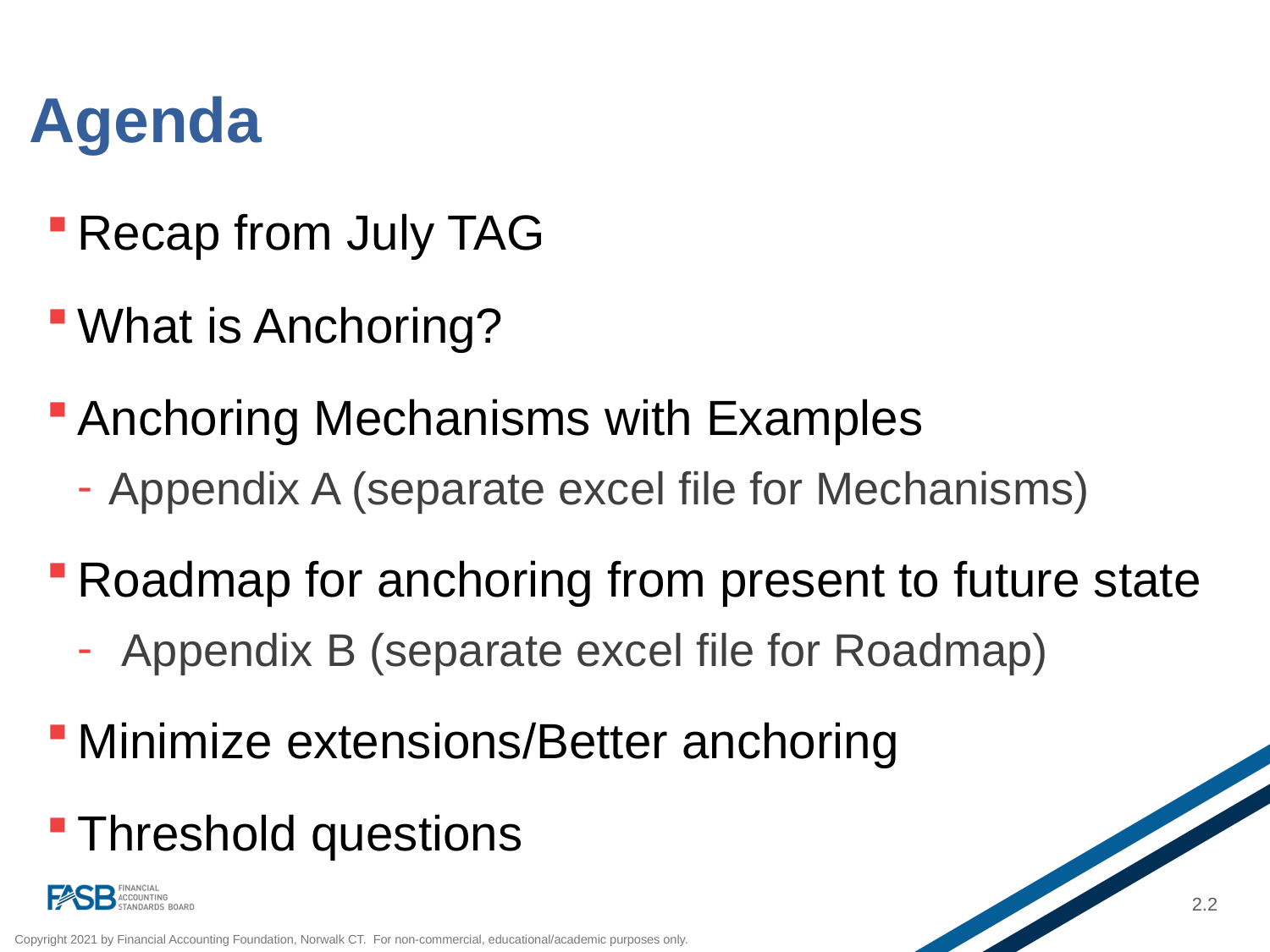

# Agenda
Recap from July TAG
What is Anchoring?
Anchoring Mechanisms with Examples
Appendix A (separate excel file for Mechanisms)
Roadmap for anchoring from present to future state
 Appendix B (separate excel file for Roadmap)
Minimize extensions/Better anchoring
Threshold questions

2.2